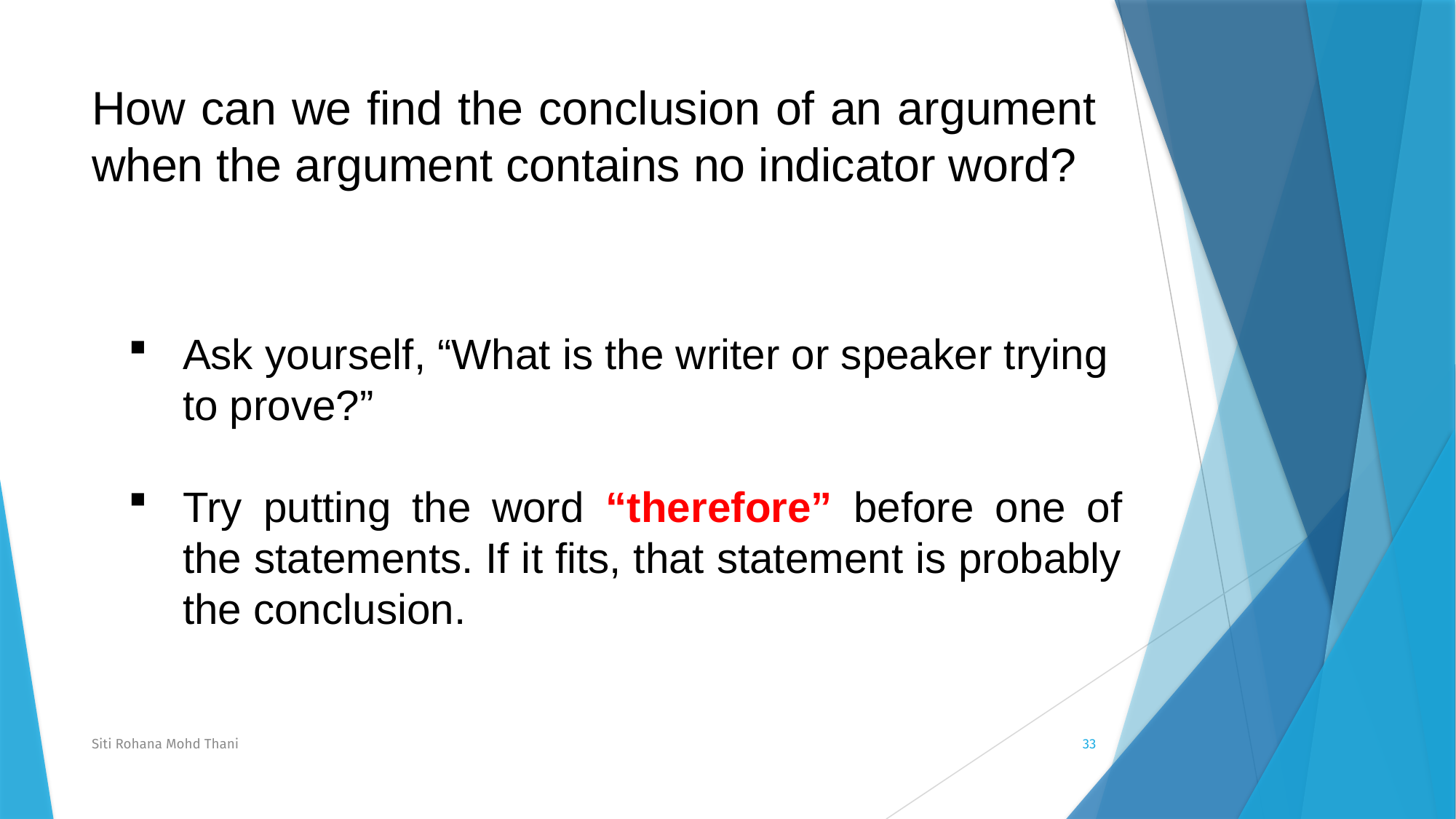

# How can we find the conclusion of an argument when the argument contains no indicator word?
Ask yourself, “What is the writer or speaker trying to prove?”

Try putting the word “therefore” before one of the statements. If it fits, that statement is probably the conclusion.
Siti Rohana Mohd Thani
33